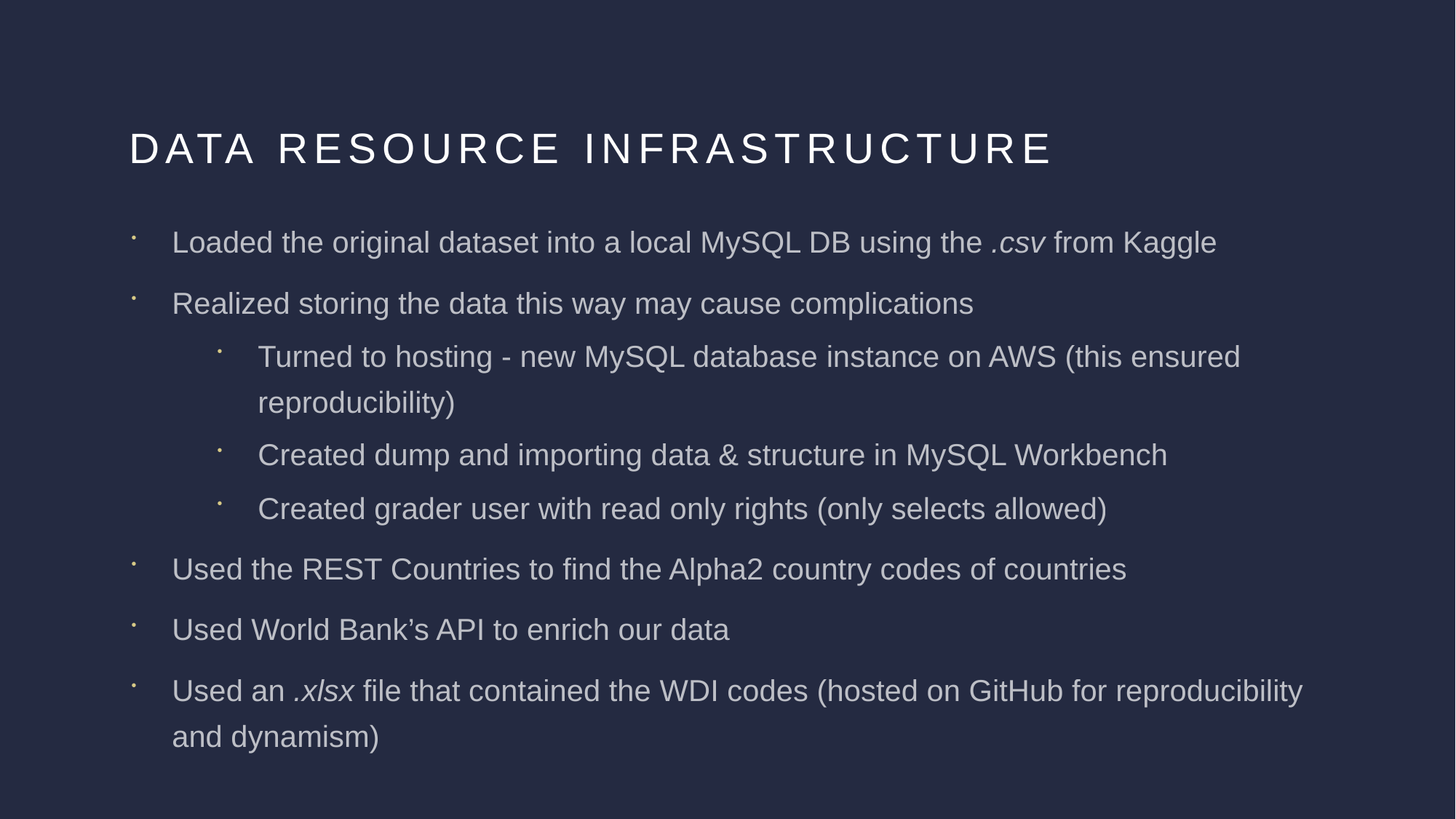

# Data RESOURCE infrastructure
Loaded the original dataset into a local MySQL DB using the .csv from Kaggle
Realized storing the data this way may cause complications
Turned to hosting - new MySQL database instance on AWS (this ensured reproducibility)
Created dump and importing data & structure in MySQL Workbench
Created grader user with read only rights (only selects allowed)
Used the REST Countries to find the Alpha2 country codes of countries
Used World Bank’s API to enrich our data
Used an .xlsx file that contained the WDI codes (hosted on GitHub for reproducibility and dynamism)